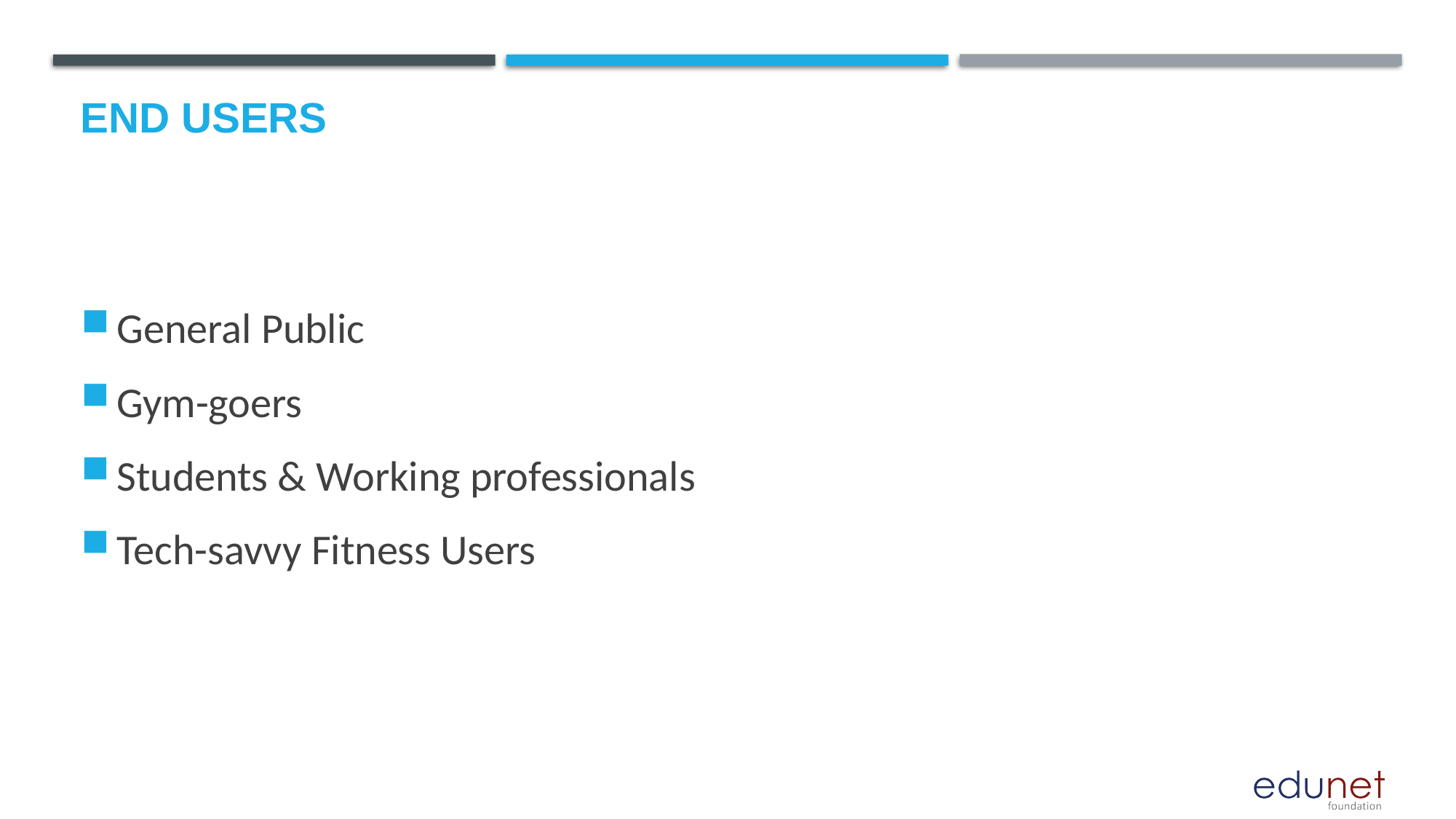

# End users
General Public
Gym-goers
Students & Working professionals
Tech-savvy Fitness Users